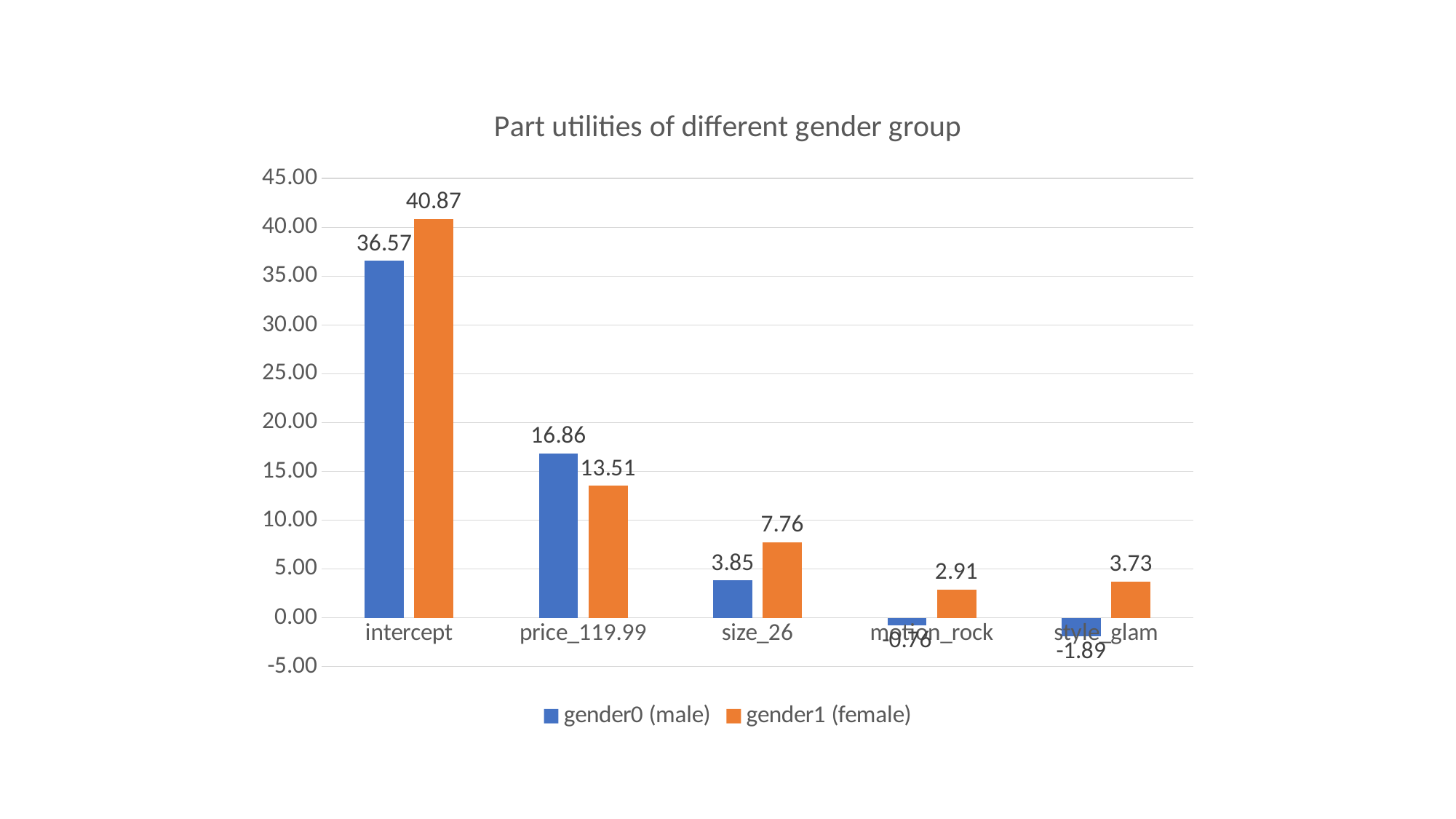

### Chart: Part utilities of different gender group

| Category | gender0 (male) | gender1 (female) |
|---|---|---|
| intercept | 36.5668 | 40.8701 |
| price_119.99 | 16.8573 | 13.5086 |
| size_26 | 3.8509 | 7.7555 |
| motion_rock | -0.7601 | 2.9068 |
| style_glam | -1.8895 | 3.727 |